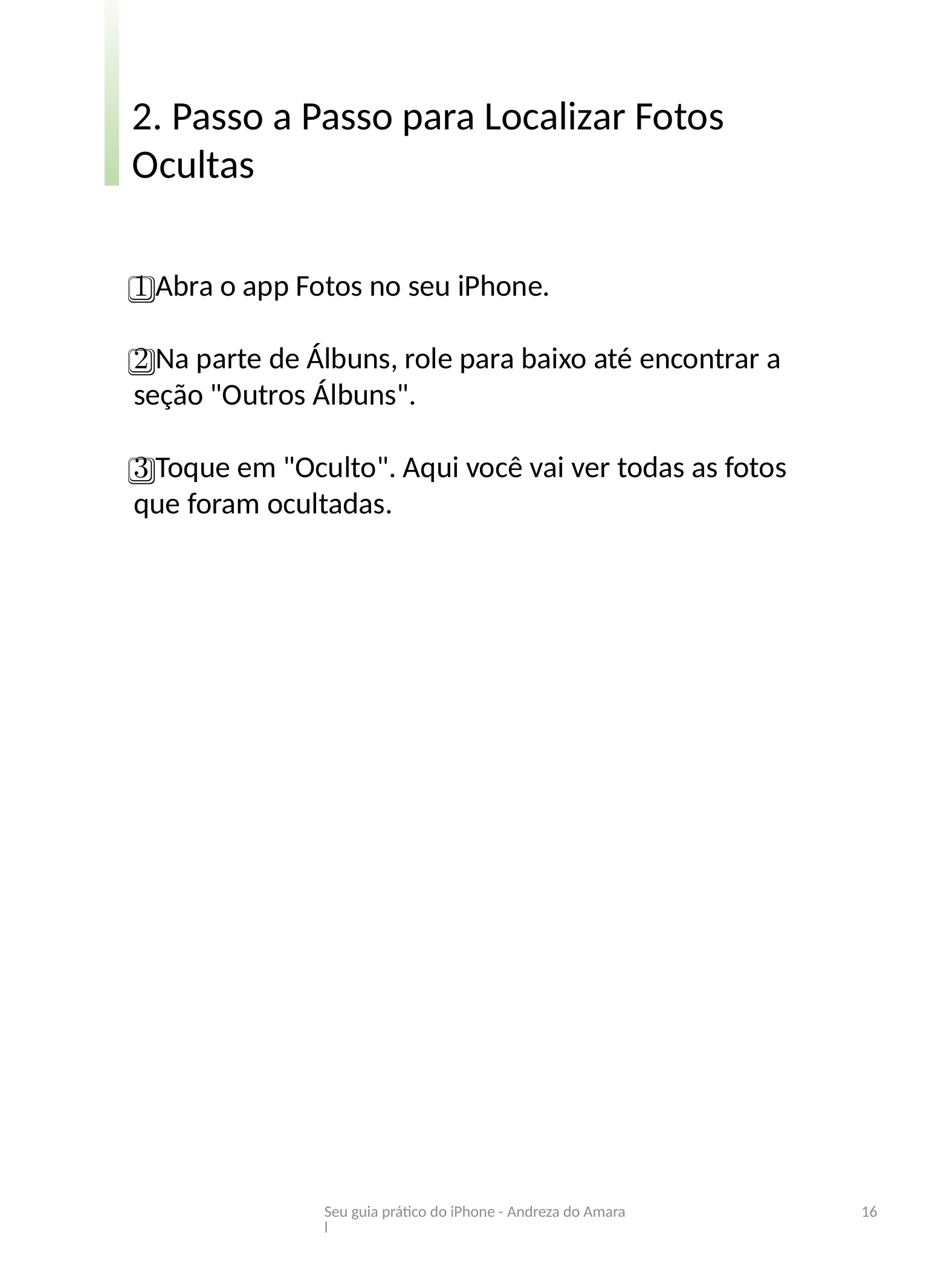

2. Passo a Passo para Localizar Fotos Ocultas
1️⃣ Abra o app Fotos no seu iPhone.

2️⃣ Na parte de Álbuns, role para baixo até encontrar a seção "Outros Álbuns".

3️⃣ Toque em "Oculto". Aqui você vai ver todas as fotos que foram ocultadas.

Seu guia prático do iPhone - Andreza do Amaral
16